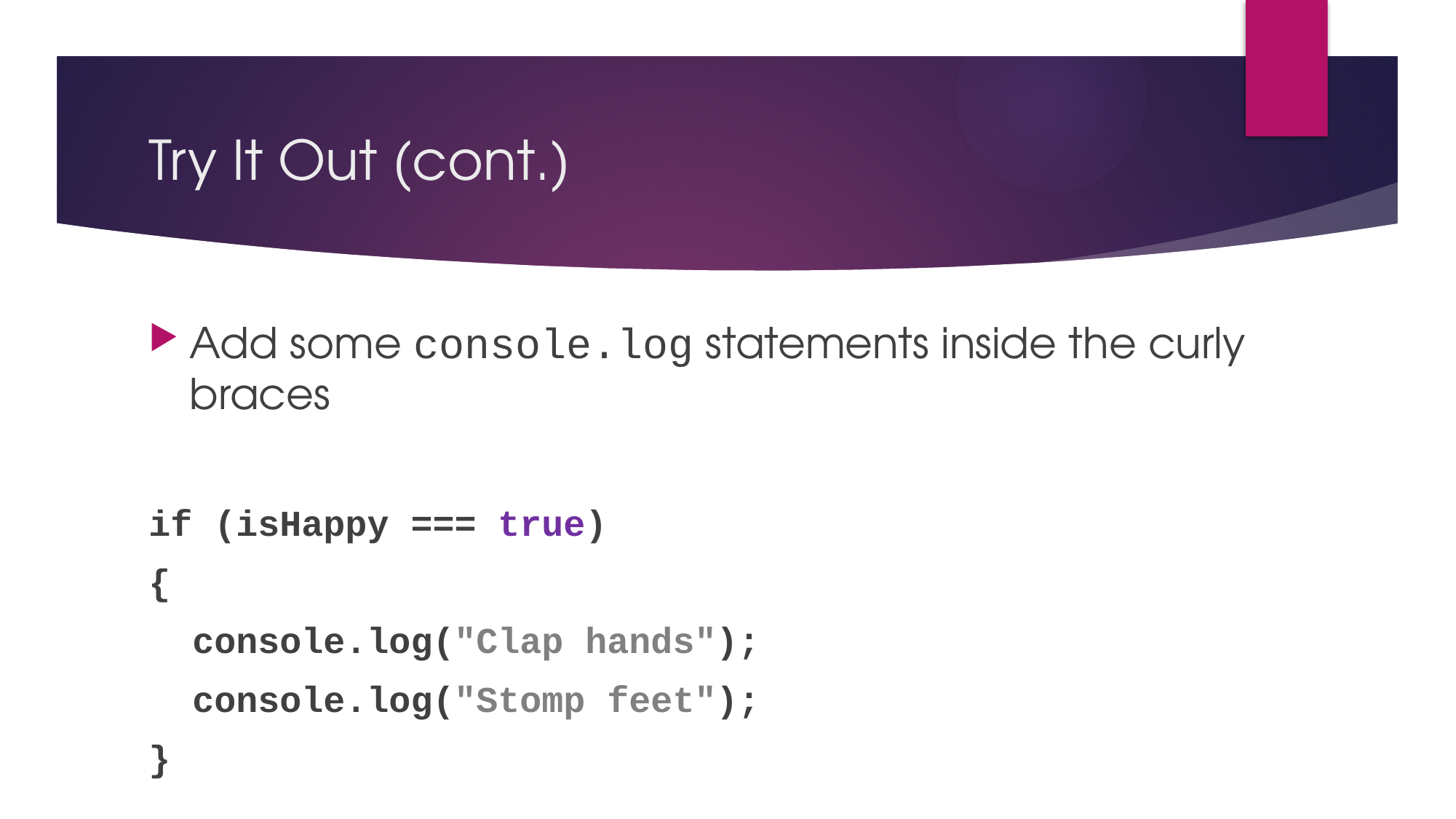

# Try It Out (cont.)
Add some console.log statements inside the curly braces

if (isHappy === true)
{
  console.log("Clap hands");
  console.log("Stomp feet");
}